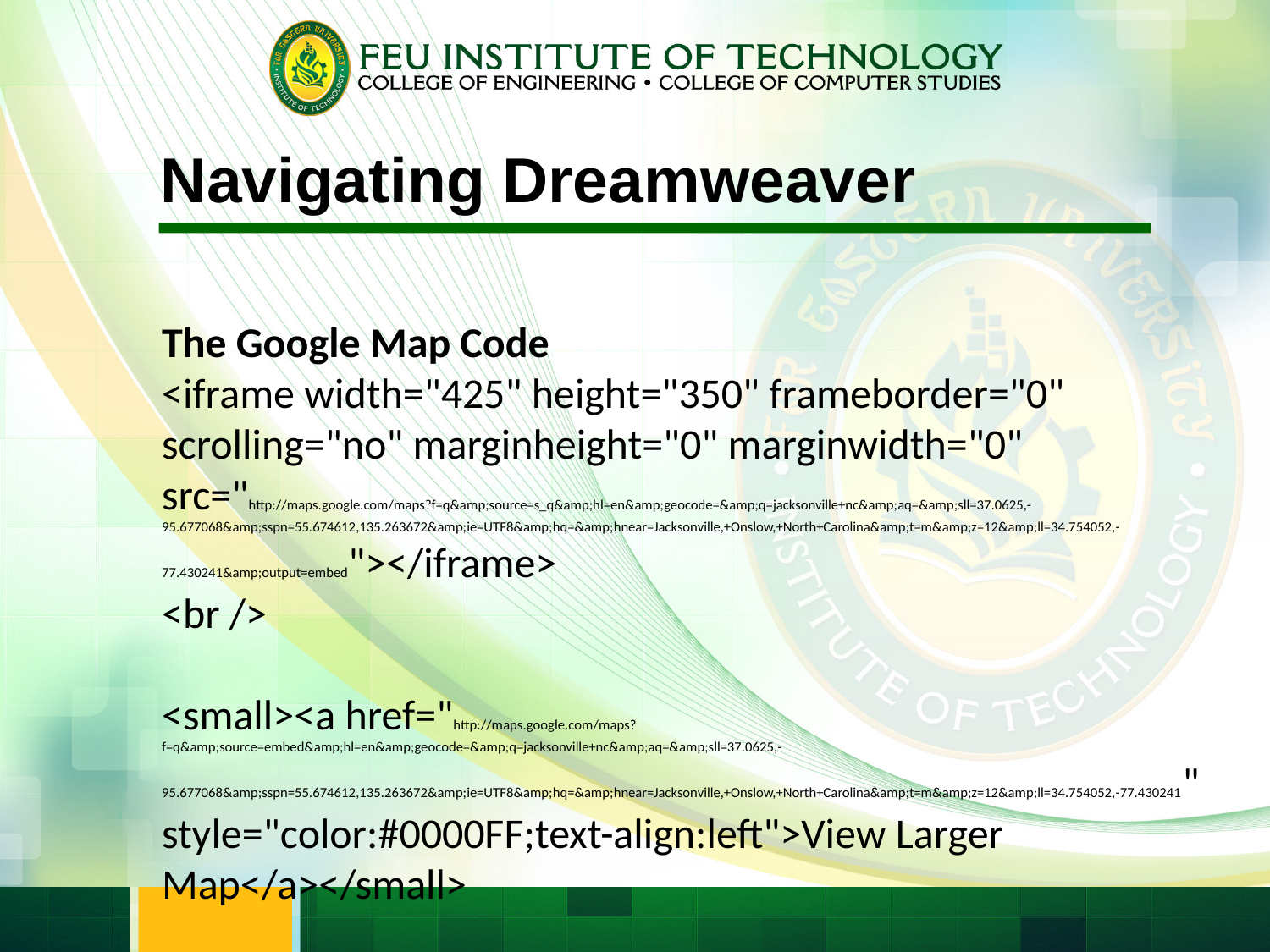

Navigating Dreamweaver

The Google Map Code
<iframe width="425" height="350" frameborder="0" scrolling="no" marginheight="0" marginwidth="0" src="http://maps.google.com/maps?f=q&amp;source=s_q&amp;hl=en&amp;geocode=&amp;q=jacksonville+nc&amp;aq=&amp;sll=37.0625,-95.677068&amp;sspn=55.674612,135.263672&amp;ie=UTF8&amp;hq=&amp;hnear=Jacksonville,+Onslow,+North+Carolina&amp;t=m&amp;z=12&amp;ll=34.754052,-77.430241&amp;output=embed"></iframe>
<br />

<small><a href="http://maps.google.com/maps?f=q&amp;source=embed&amp;hl=en&amp;geocode=&amp;q=jacksonville+nc&amp;aq=&amp;sll=37.0625,-95.677068&amp;sspn=55.674612,135.263672&amp;ie=UTF8&amp;hq=&amp;hnear=Jacksonville,+Onslow,+North+Carolina&amp;t=m&amp;z=12&amp;ll=34.754052,-77.430241" style="color:#0000FF;text-align:left">View Larger Map</a></small>